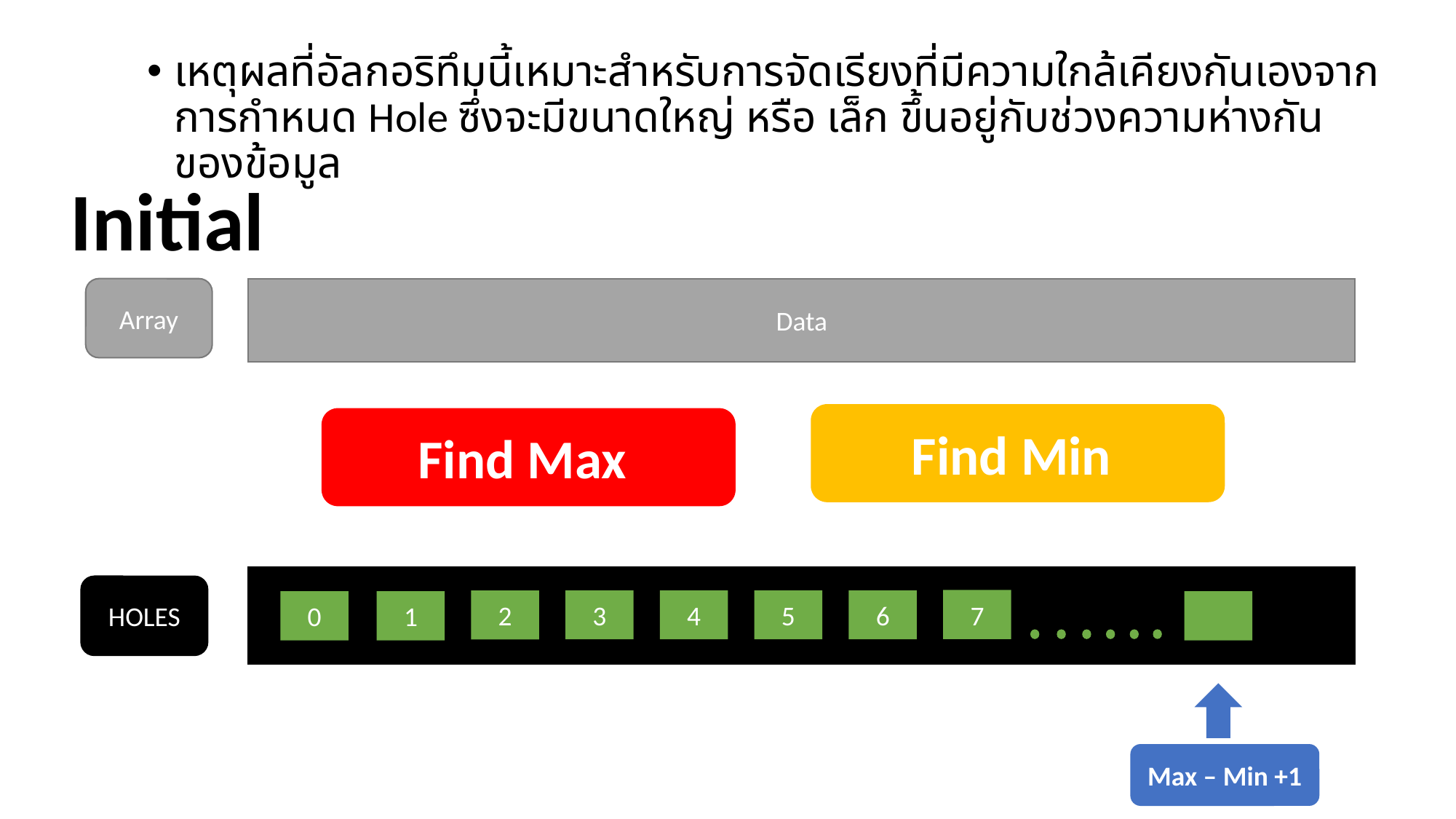

เหตุผลที่อัลกอริทึมนี้เหมาะสำหรับการจัดเรียงที่มีความใกล้เคียงกันเองจาก การกำหนด Hole ซึ่งจะมีขนาดใหญ่ หรือ เล็ก ขึ้นอยู่กับช่วงความห่างกันของข้อมูล
Initial
Array
Data
Find Min
Find Max

7
3
4
5
6
2
0
1

HOLES

Max – Min +1